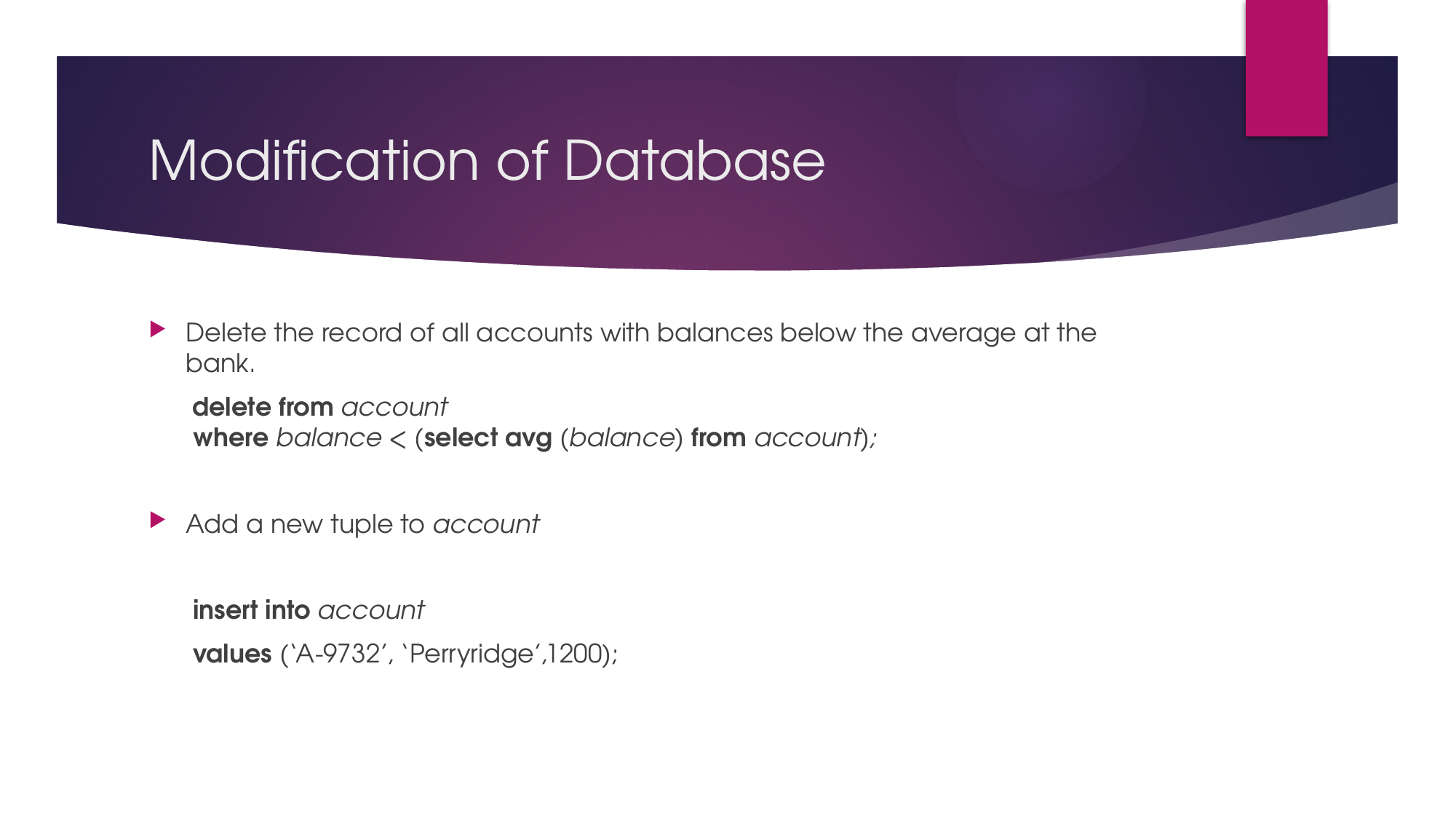

# Modification of Database
Delete the record of all accounts with balances below the average at the bank.
	 delete from account
 where balance < (select avg (balance) from account);

Add a new tuple to account

	 insert into account
	 values (‘A-9732’, ‘Perryridge’,1200);